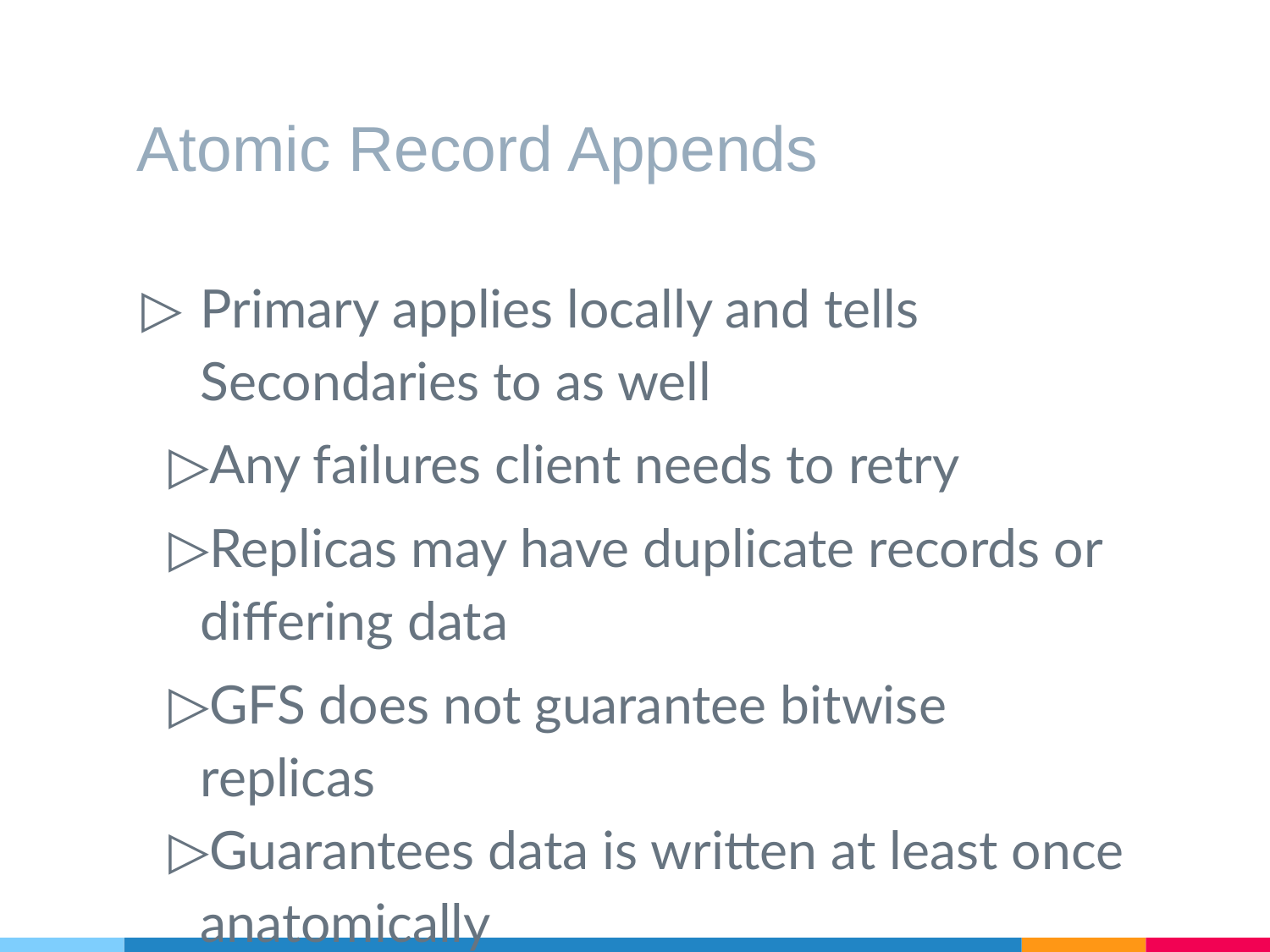

# Atomic Record Appends
Primary applies locally and tells Secondaries to as well
Any failures client needs to retry
Replicas may have duplicate records or differing data
GFS does not guarantee bitwise replicas
Guarantees data is written at least once anatomically